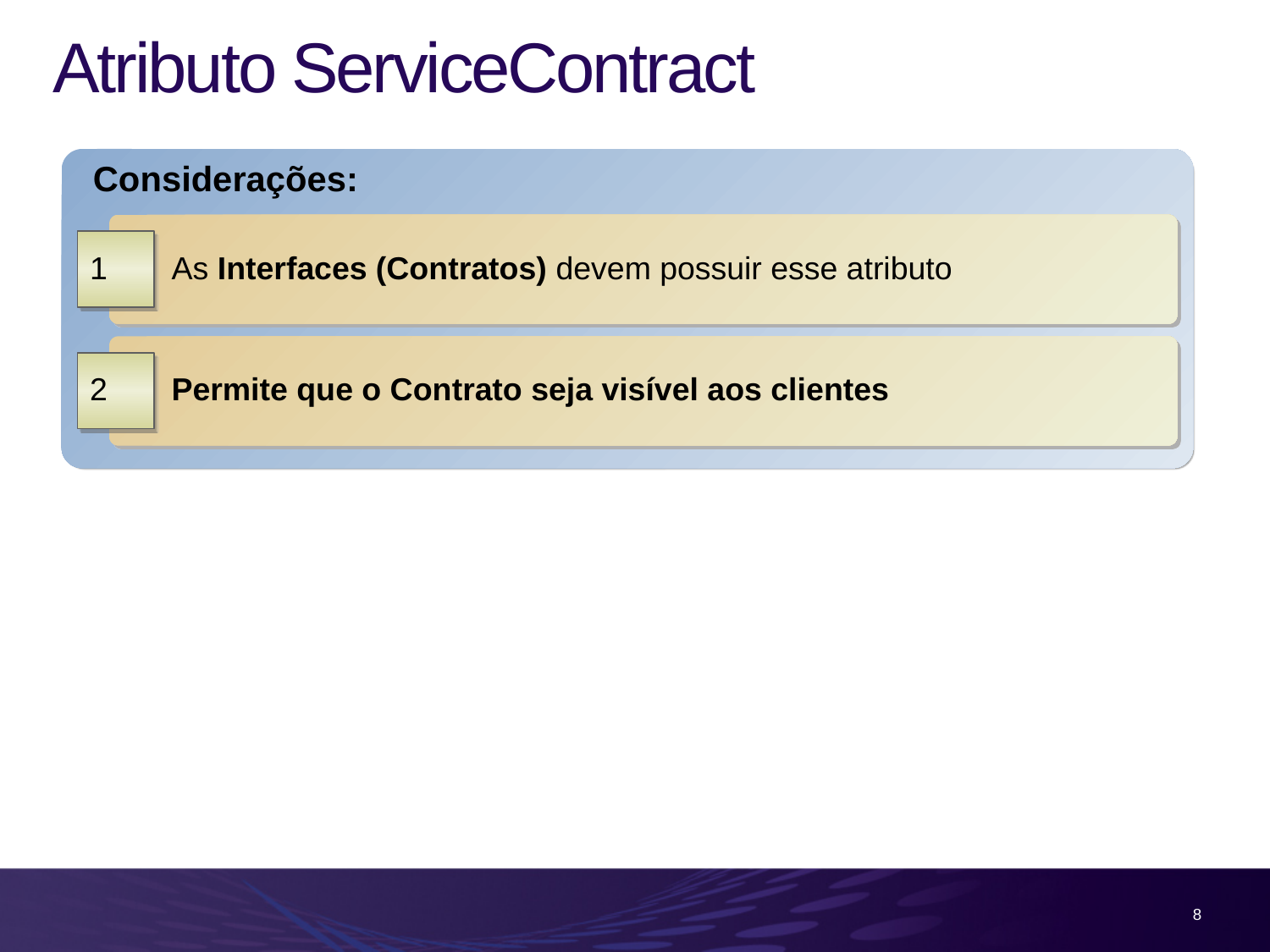

# Atributo ServiceContract
Considerações:

 As Interfaces (Contratos) devem possuir esse atributo
1
 Permite que o Contrato seja visível aos clientes
2
8